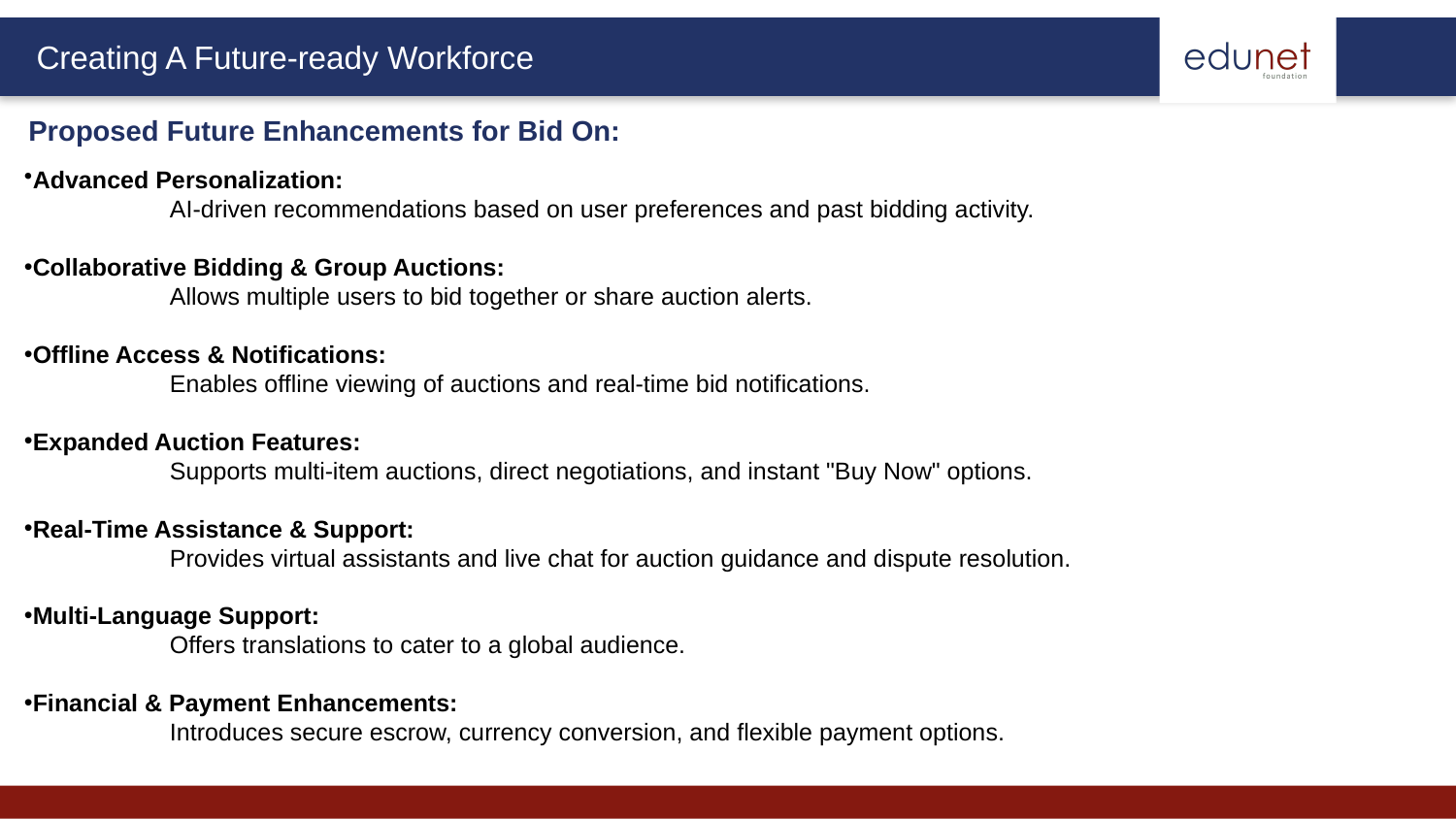

Proposed Future Enhancements for Bid On:

Advanced Personalization:
	AI-driven recommendations based on user preferences and past bidding activity.

Collaborative Bidding & Group Auctions:
 	Allows multiple users to bid together or share auction alerts.

Offline Access & Notifications:
 	Enables offline viewing of auctions and real-time bid notifications.

Expanded Auction Features:
	Supports multi-item auctions, direct negotiations, and instant "Buy Now" options.

Real-Time Assistance & Support:
 	Provides virtual assistants and live chat for auction guidance and dispute resolution.

Multi-Language Support:
	Offers translations to cater to a global audience.

Financial & Payment Enhancements:
	Introduces secure escrow, currency conversion, and flexible payment options.